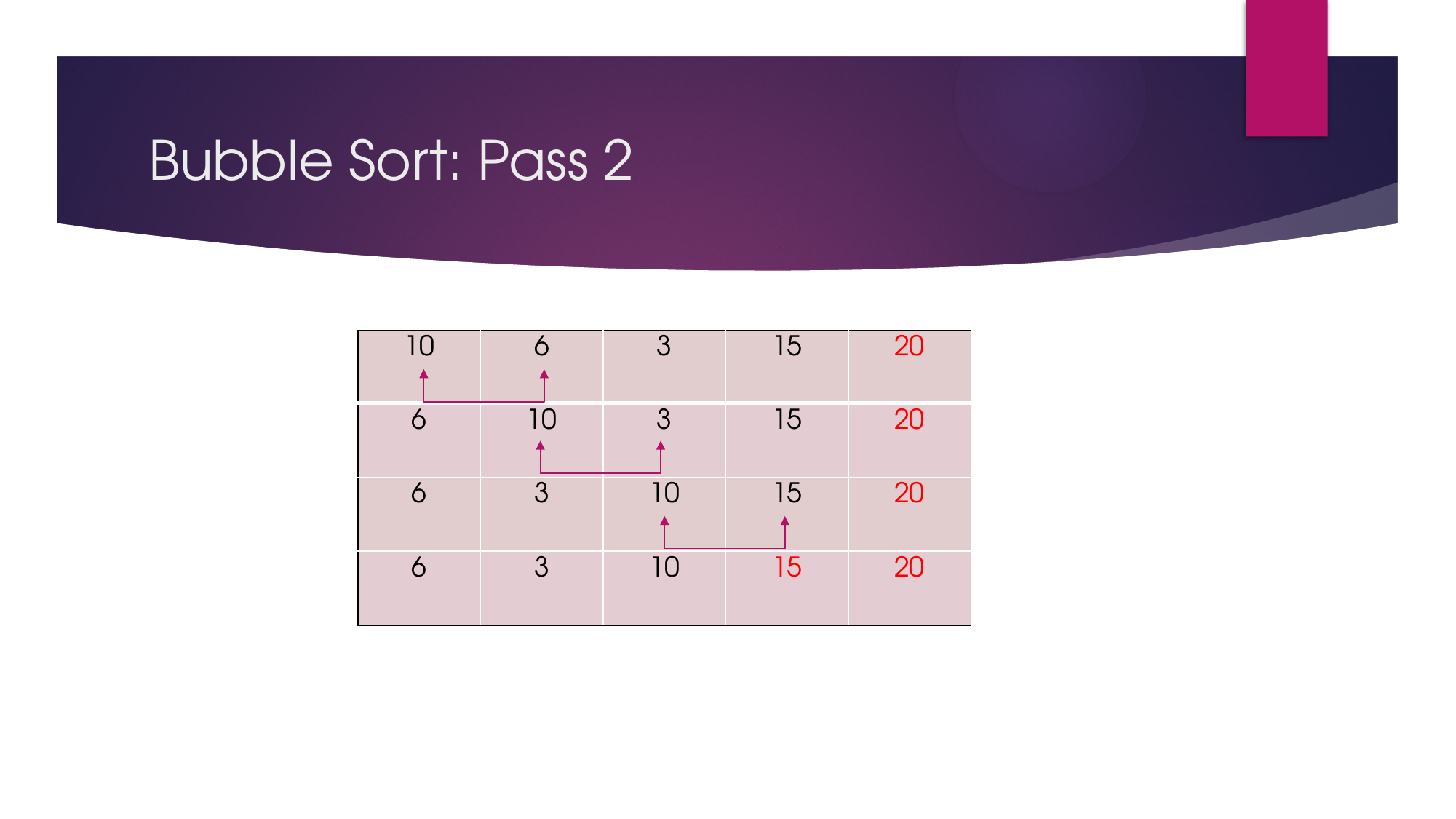

# Bubble Sort: Pass 2
| 10 | 6 | 3 | 15 | 20 |
| --- | --- | --- | --- | --- |
| 6 | 10 | 3 | 15 | 20 |
| 6 | 3 | 10 | 15 | 20 |
| 6 | 3 | 10 | 15 | 20 |